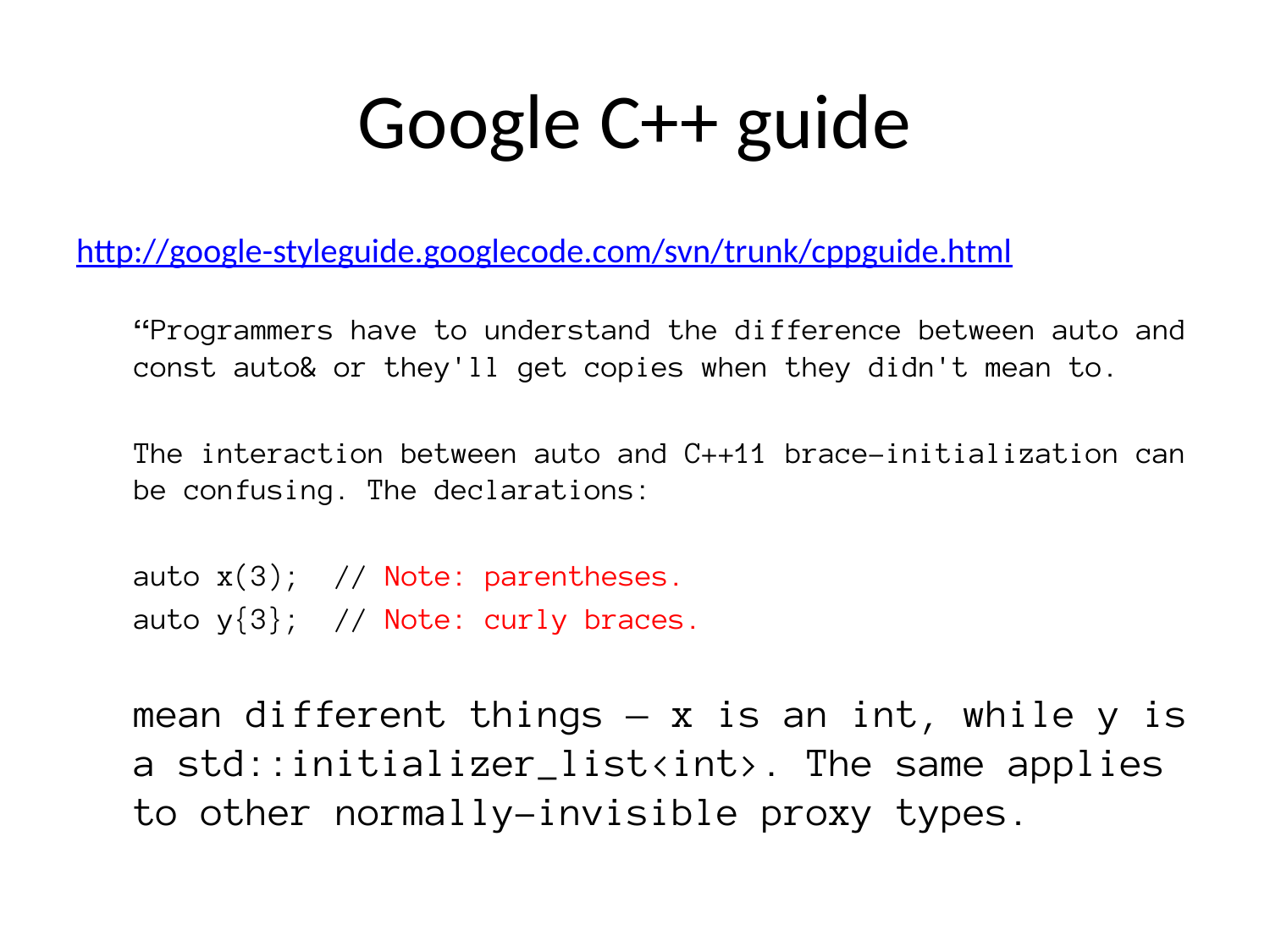

# Google C++ guide
http://google-styleguide.googlecode.com/svn/trunk/cppguide.html

“Programmers have to understand the difference between auto and const auto& or they'll get copies when they didn't mean to.

The interaction between auto and C++11 brace-initialization can be confusing. The declarations:

auto x(3);  // Note: parentheses.
auto y{3};  // Note: curly braces.

mean different things — x is an int, while y is a std::initializer_list<int>. The same applies to other normally-invisible proxy types.